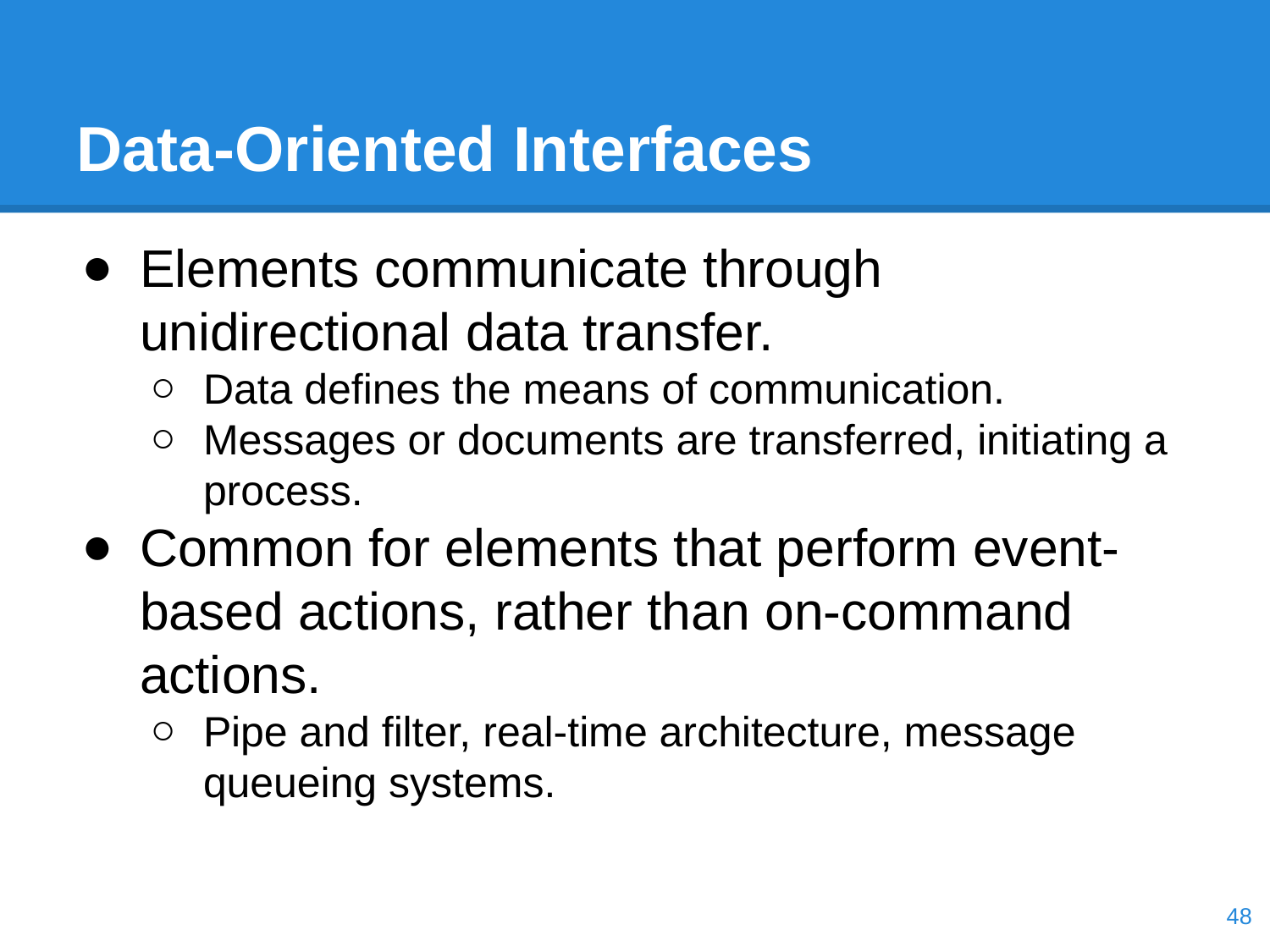

# Data-Oriented Interfaces
Elements communicate through unidirectional data transfer.
Data defines the means of communication.
Messages or documents are transferred, initiating a process.
Common for elements that perform event-based actions, rather than on-command actions.
Pipe and filter, real-time architecture, message queueing systems.
48